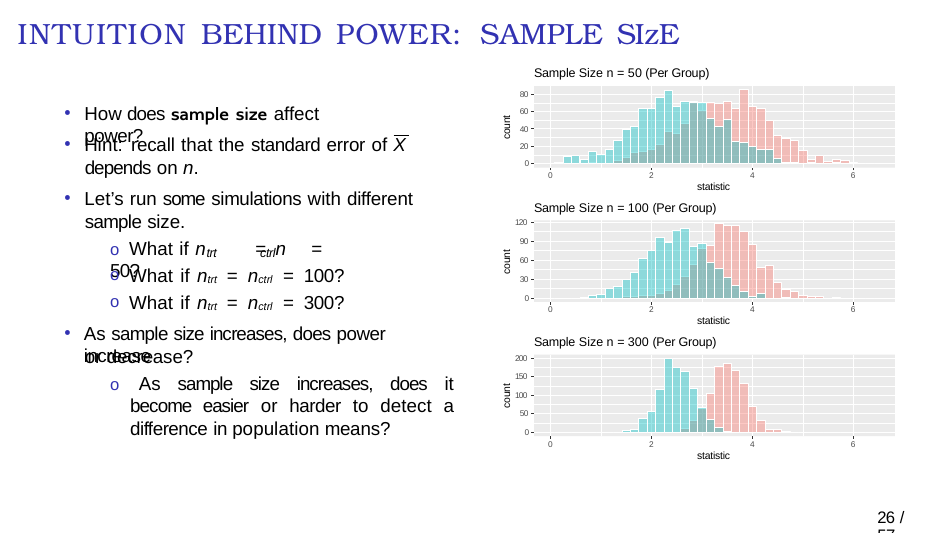

# Intuition behind power: sample size
Sample Size n = 50 (Per Group)
80

How does sample size affect power?
60
count
40
20
Hint: recall that the standard error of X

depends on n.
0
0
2
4
6
statistic
Let’s run some simulations with different
Sample Size n = 100 (Per Group)
sample size.
o What if n	= n	= 50?
120

90
trt	ctrl
count
60
What if ntrt = nctrl = 100?
What if ntrt = nctrl = 300?
30
0
0
2
4
6
statistic
As sample size increases, does power increase
Sample Size n = 300 (Per Group)
or decrease?
o As sample size increases, does it become easier or harder to detect a difference in population means?
200

150
count
100
50
0
0
2
4
6
statistic
26 / 57